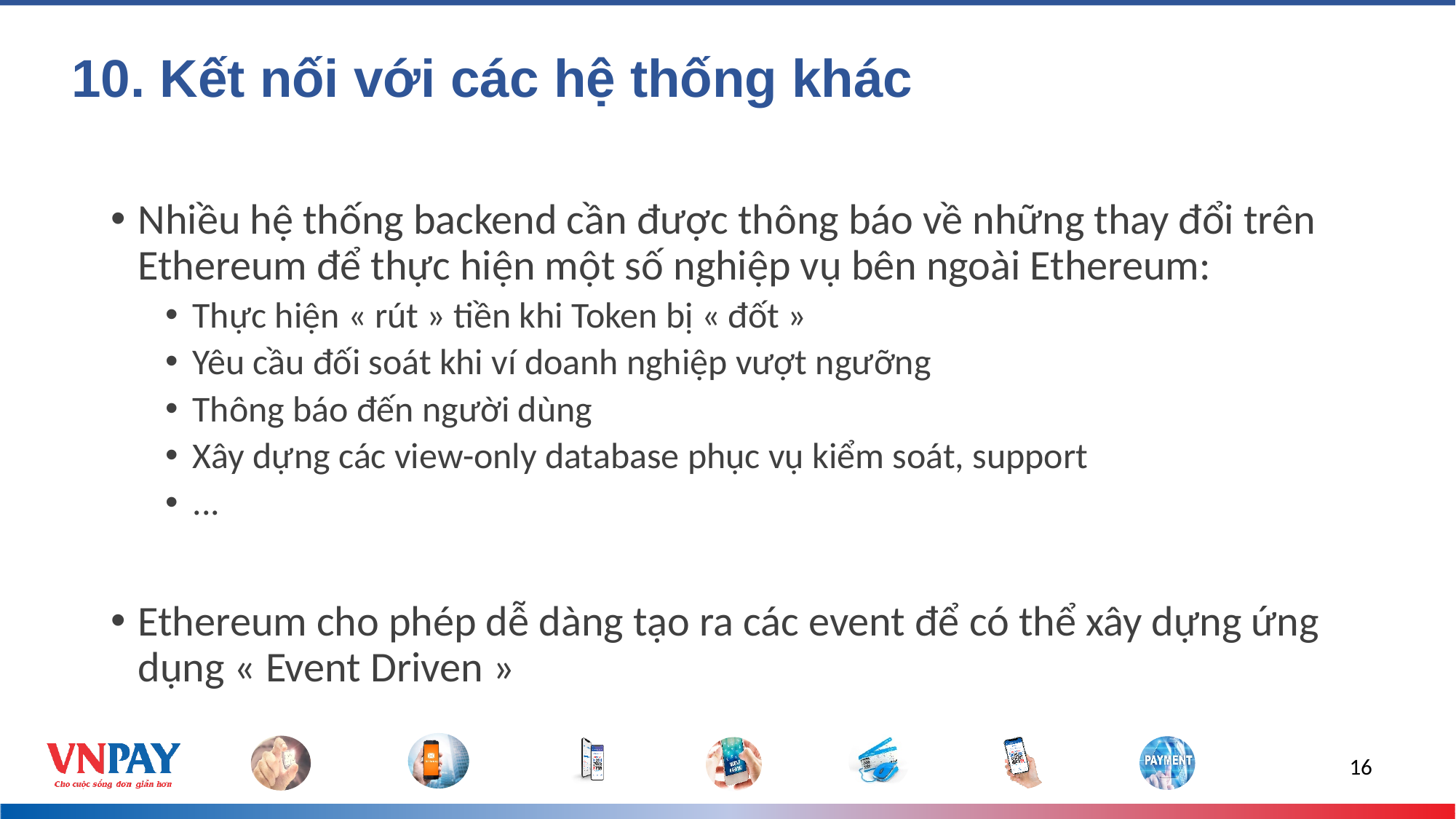

# 10. Kết nối với các hệ thống khác
Nhiều hệ thống backend cần được thông báo về những thay đổi trên Ethereum để thực hiện một số nghiệp vụ bên ngoài Ethereum:
Thực hiện « rút » tiền khi Token bị « đốt »
Yêu cầu đối soát khi ví doanh nghiệp vượt ngưỡng
Thông báo đến người dùng
Xây dựng các view-only database phục vụ kiểm soát, support
...

Ethereum cho phép dễ dàng tạo ra các event để có thể xây dựng ứng dụng « Event Driven »
16